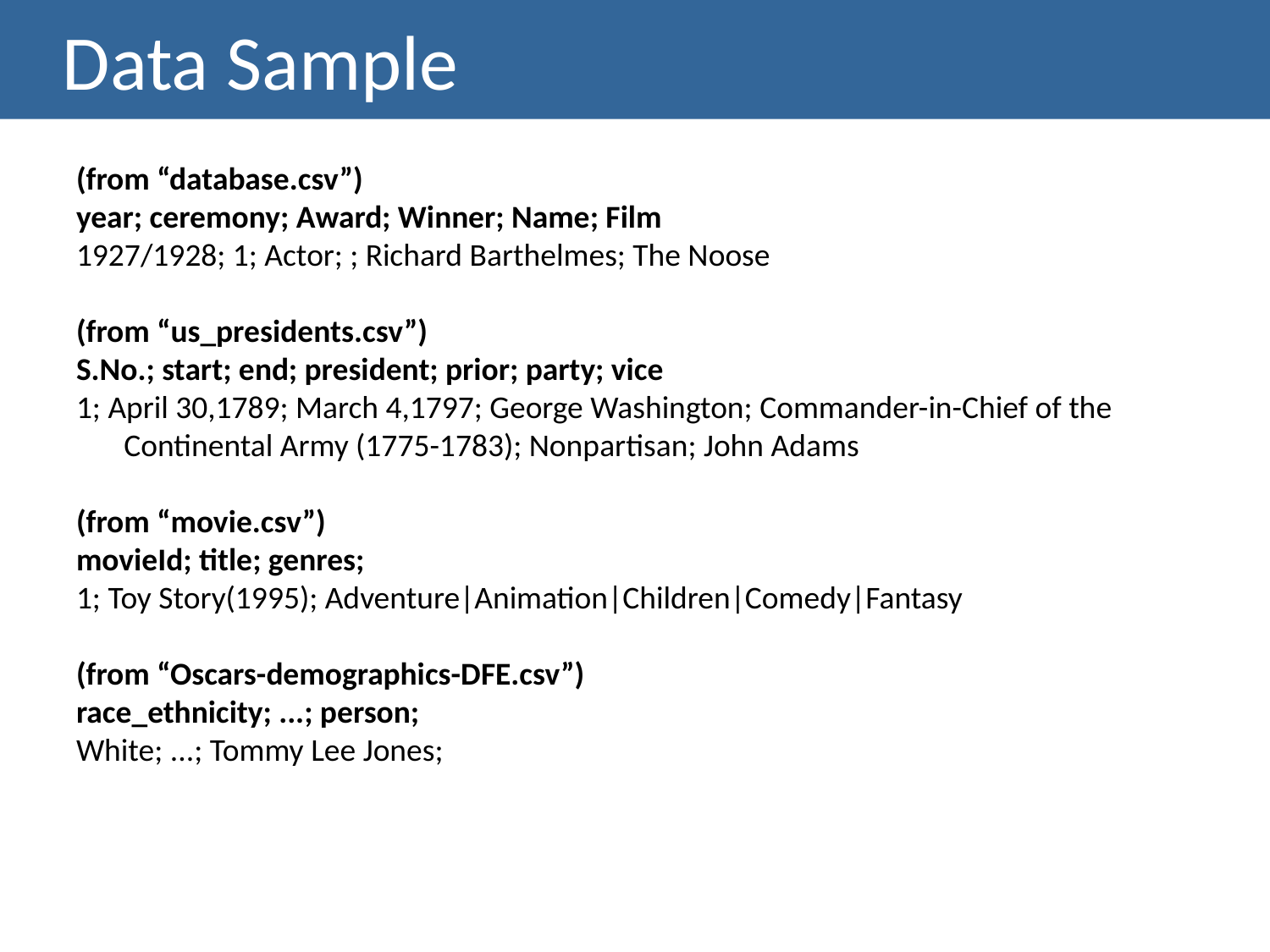

# Data Sample
(from “database.csv”)
year; ceremony; Award; Winner; Name; Film
1927/1928; 1; Actor; ; Richard Barthelmes; The Noose

(from “us_presidents.csv”)
S.No.; start; end; president; prior; party; vice
1; April 30,1789; March 4,1797; George Washington; Commander-in-Chief of the Continental Army (1775-1783); Nonpartisan; John Adams

(from “movie.csv”)
movieId; title; genres;
1; Toy Story(1995); Adventure|Animation|Children|Comedy|Fantasy

(from “Oscars-demographics-DFE.csv”)
race_ethnicity; ...; person;
White; ...; Tommy Lee Jones;